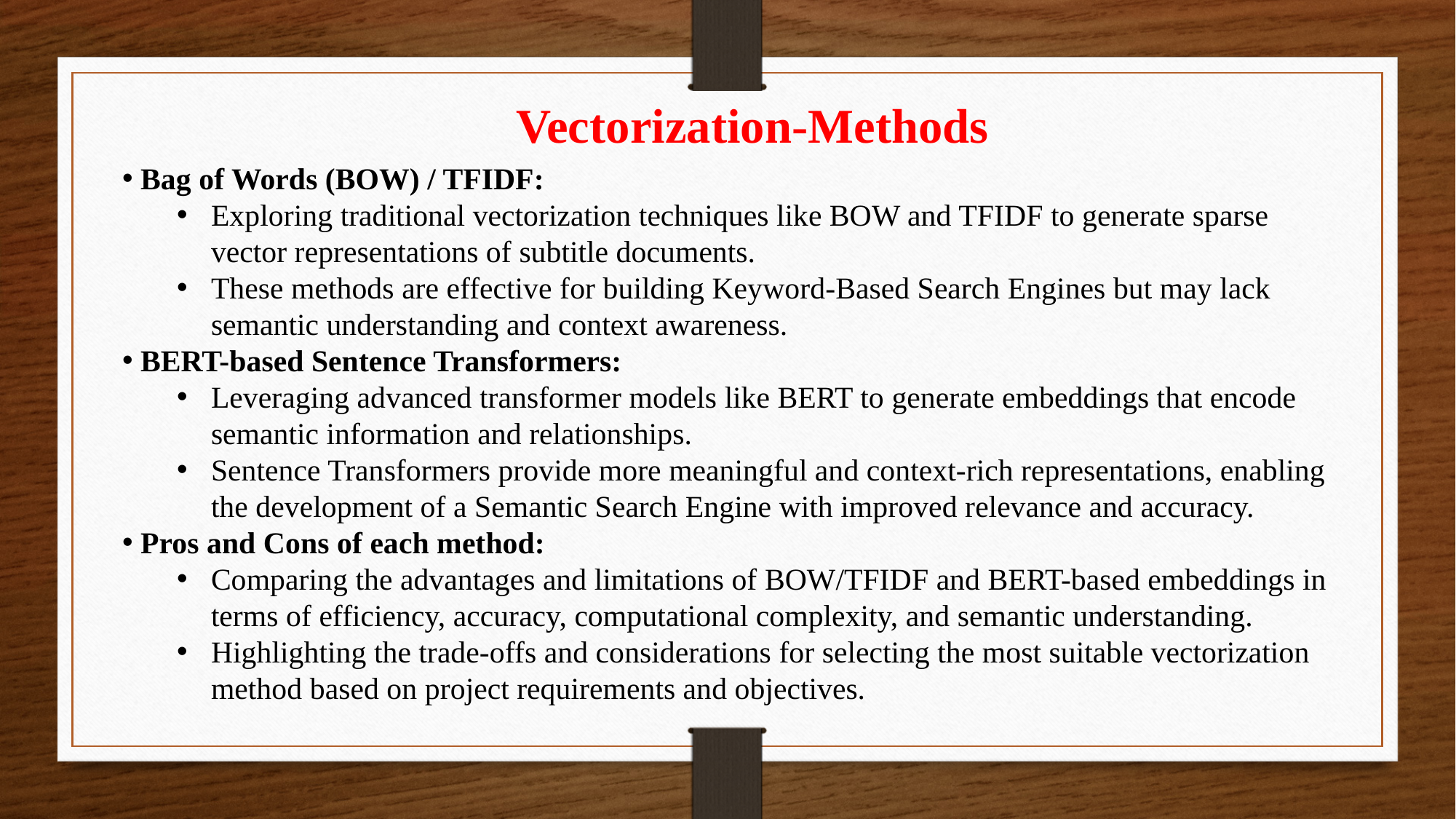

Vectorization-Methods
 Bag of Words (BOW) / TFIDF:
Exploring traditional vectorization techniques like BOW and TFIDF to generate sparse vector representations of subtitle documents.
These methods are effective for building Keyword-Based Search Engines but may lack semantic understanding and context awareness.
 BERT-based Sentence Transformers:
Leveraging advanced transformer models like BERT to generate embeddings that encode semantic information and relationships.
Sentence Transformers provide more meaningful and context-rich representations, enabling the development of a Semantic Search Engine with improved relevance and accuracy.
 Pros and Cons of each method:
Comparing the advantages and limitations of BOW/TFIDF and BERT-based embeddings in terms of efficiency, accuracy, computational complexity, and semantic understanding.
Highlighting the trade-offs and considerations for selecting the most suitable vectorization method based on project requirements and objectives.